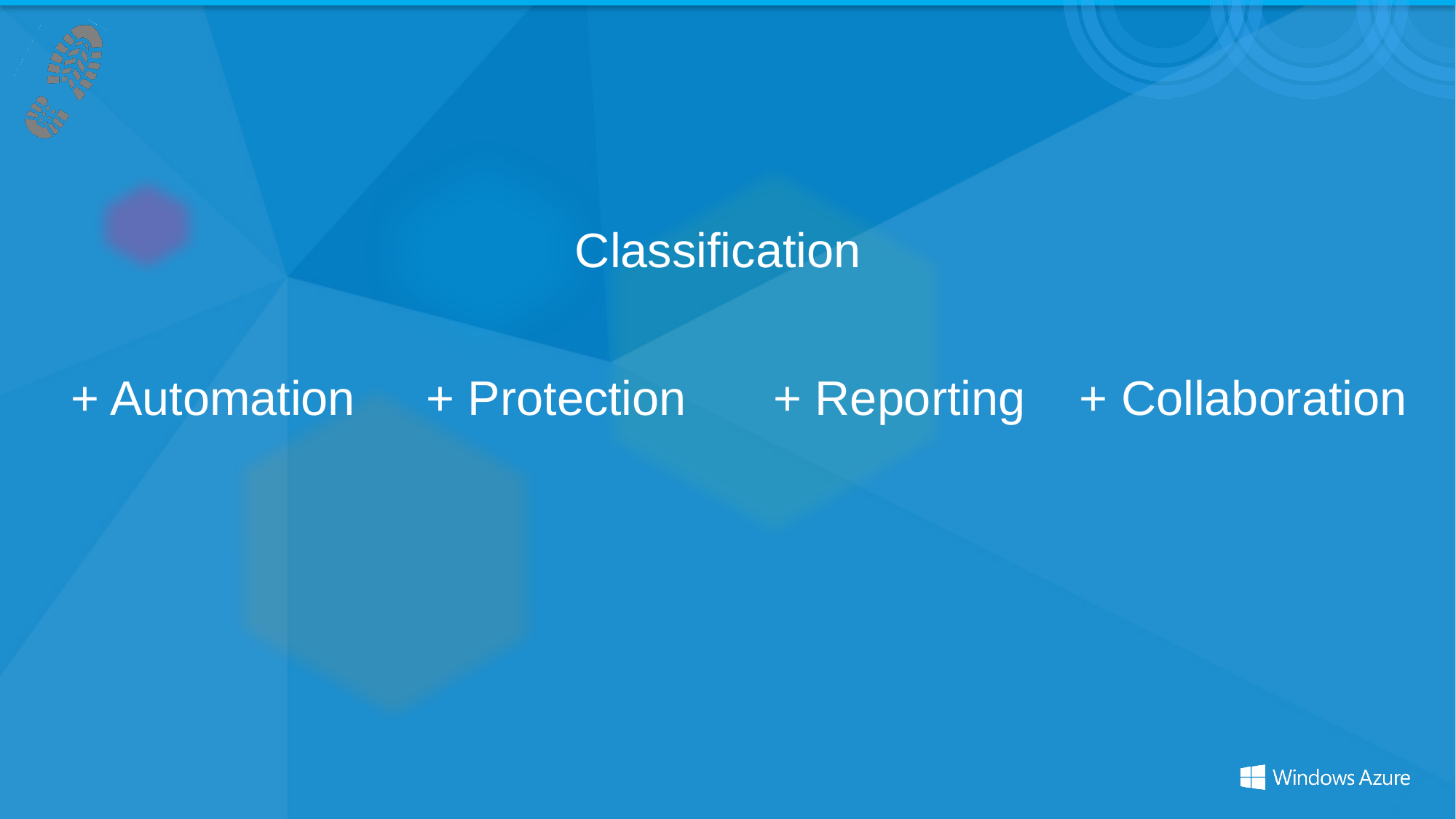

Classification

+ Automation

+ Protection

+ Reporting

+ Collaboration